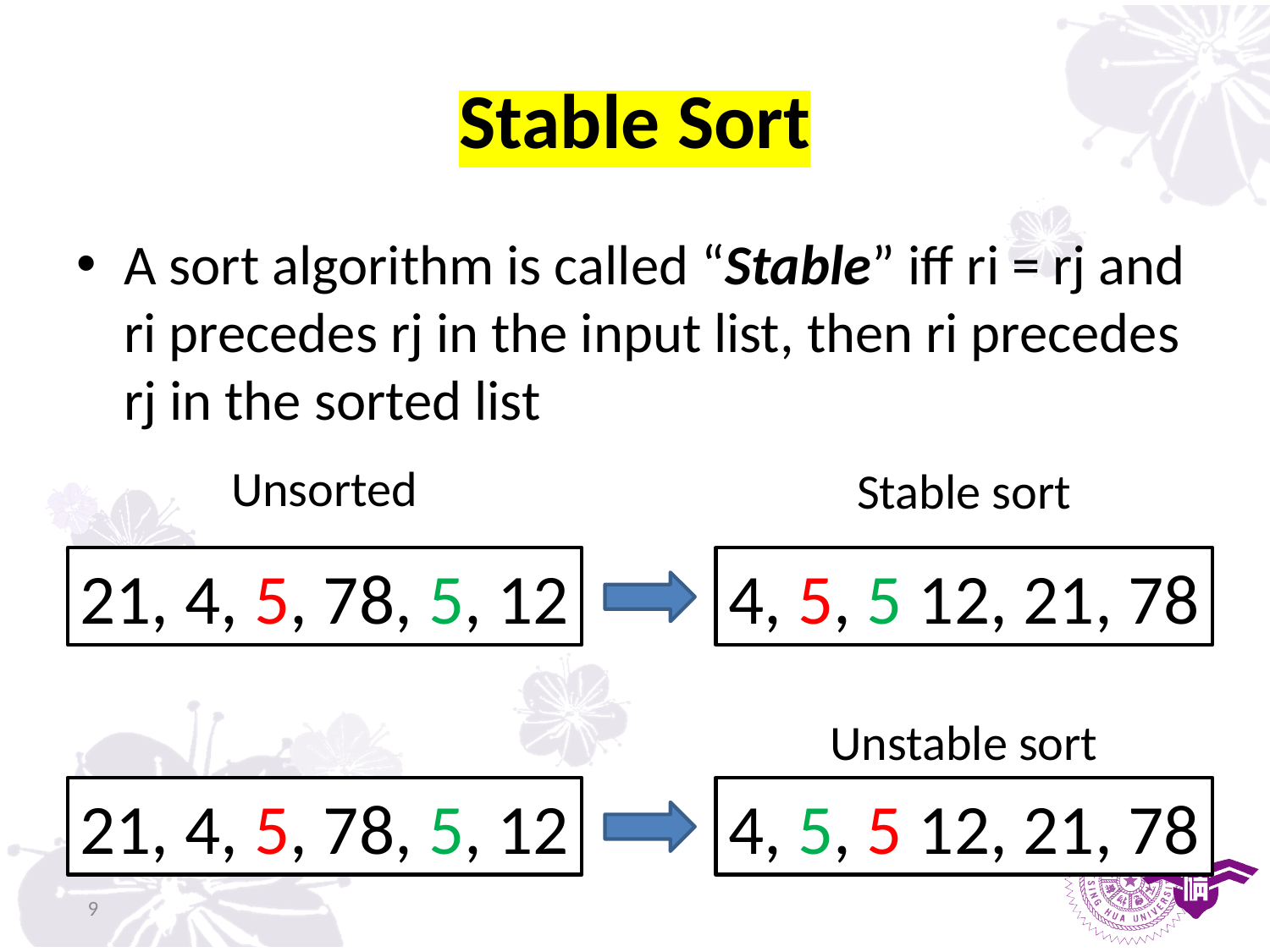

# Stable Sort
A sort algorithm is called “Stable” iff ri = rj and ri precedes rj in the input list, then ri precedes rj in the sorted list

Unsorted
Stable sort
21, 4, 5, 78, 5, 12
4, 5, 5 12, 21, 78

Unstable sort
21, 4, 5, 78, 5, 12
4, 5, 5 12, 21, 78

9